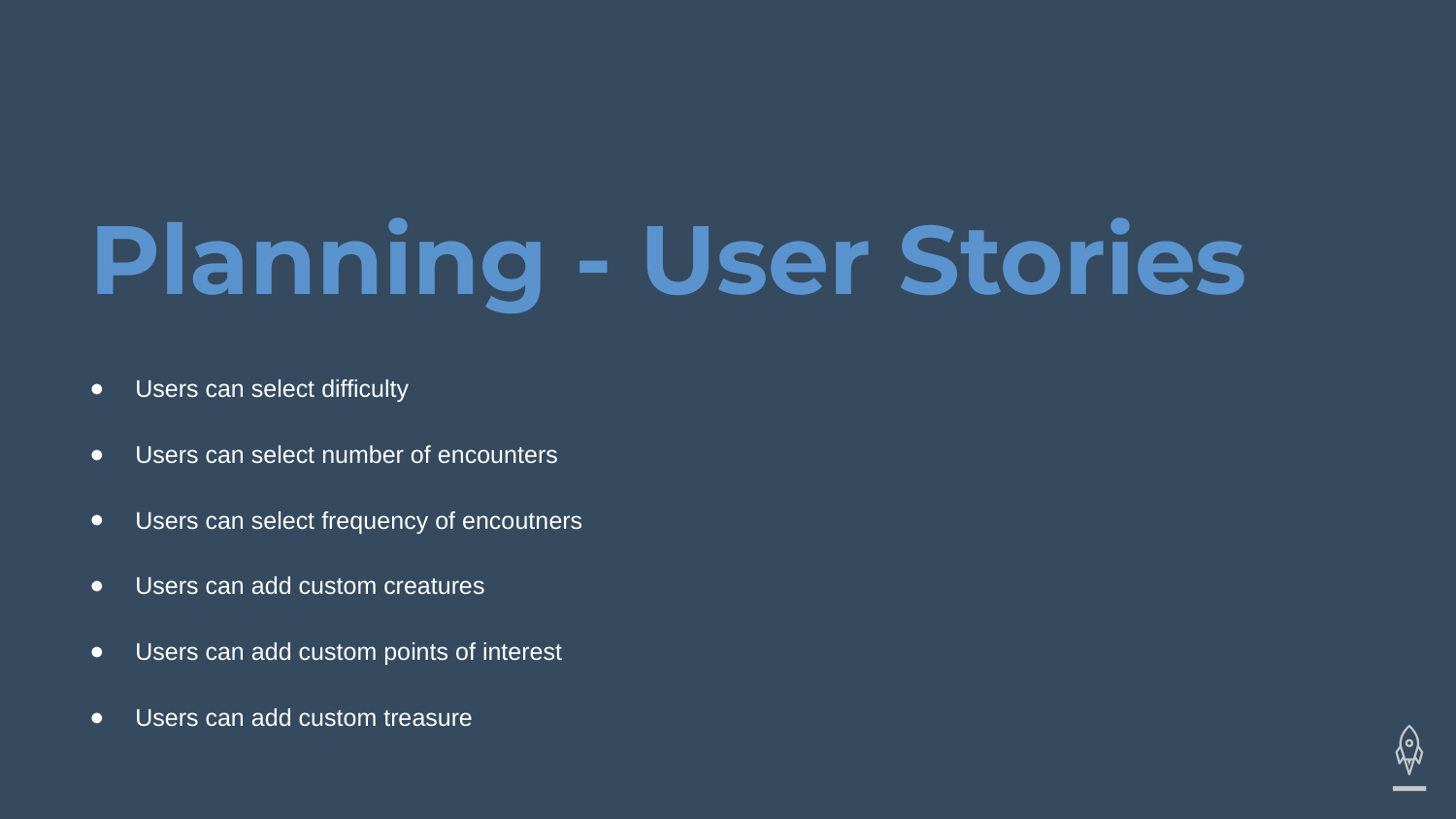

# Planning - User Stories
Users can select difficulty
Users can select number of encounters
Users can select frequency of encoutners
Users can add custom creatures
Users can add custom points of interest
Users can add custom treasure